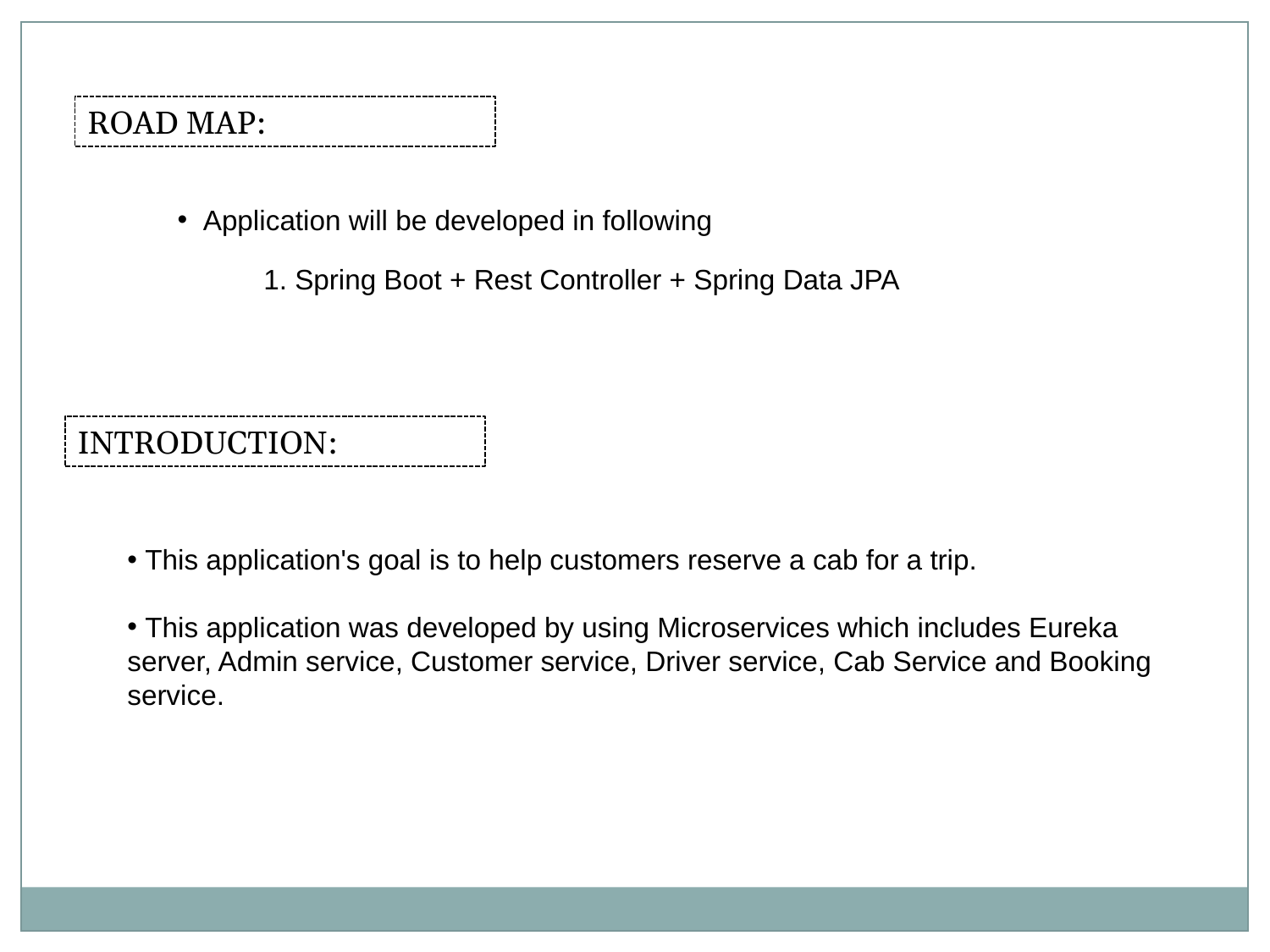

ROAD MAP:
  Application will be developed in following

           1. Spring Boot + Rest Controller + Spring Data JPA
INTRODUCTION:
 This application's goal is to help customers reserve a cab for a trip.

 This application was developed by using Microservices which includes Eureka server, Admin service, Customer service, Driver service, Cab Service and Booking service.